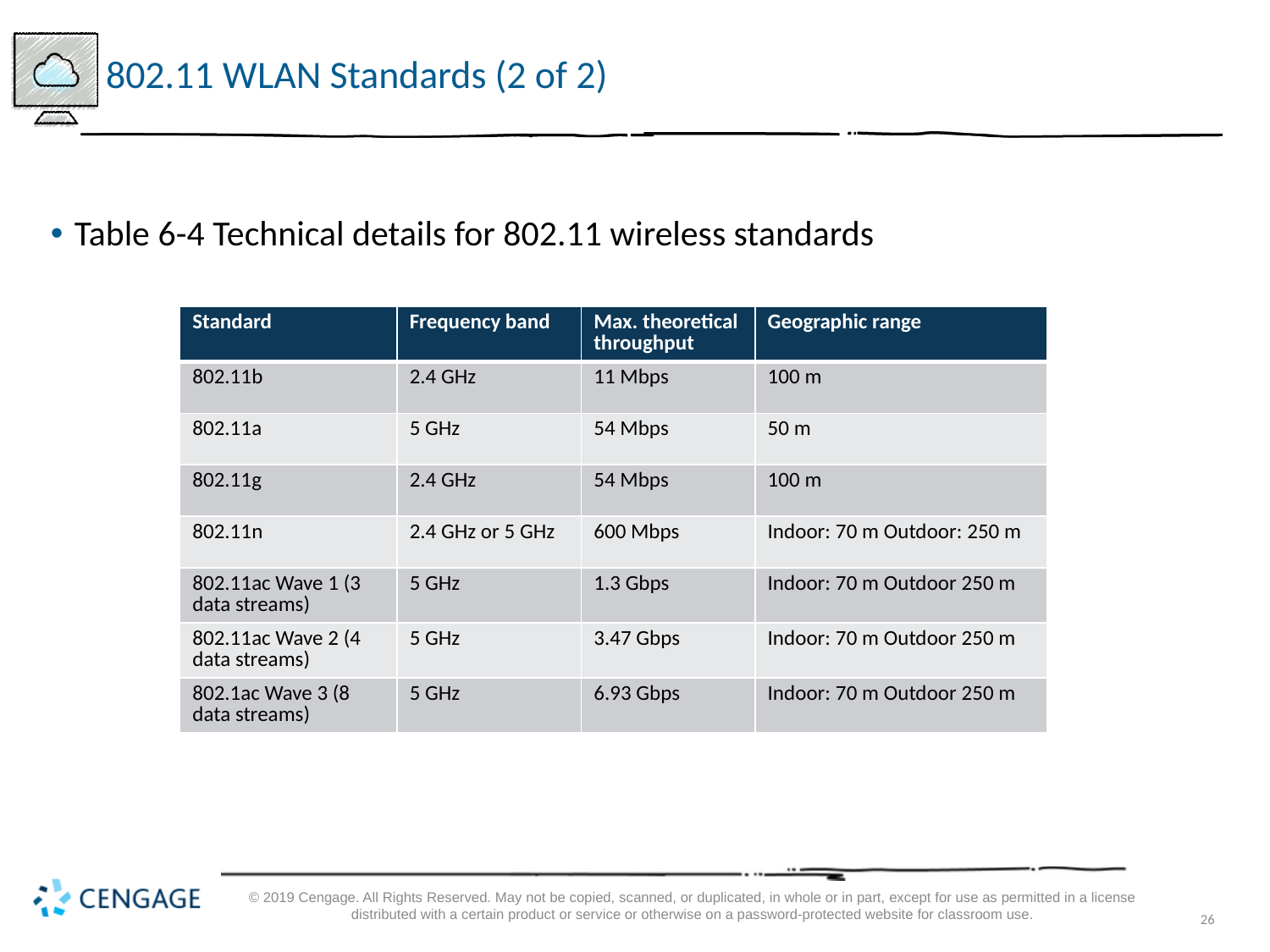

# 802.11 W LAN Standards (2 of 2)
Table 6-4 Technical details for 802.11 wireless standards
| Standard | Frequency band | Max. theoretical throughput | Geographic range |
| --- | --- | --- | --- |
| 802.11b | 2.4 GHz | 11 Mbps | 100 m |
| 802.11a | 5 GHz | 54 Mbps | 50 m |
| 802.11g | 2.4 GHz | 54 Mbps | 100 m |
| 802.11n | 2.4 GHz or 5 GHz | 600 Mbps | Indoor: 70 m Outdoor: 250 m |
| 802.11ac Wave 1 (3 data streams) | 5 GHz | 1.3 Gbps | Indoor: 70 m Outdoor 250 m |
| 802.11ac Wave 2 (4 data streams) | 5 GHz | 3.47 Gbps | Indoor: 70 m Outdoor 250 m |
| 802.1ac Wave 3 (8 data streams) | 5 GHz | 6.93 Gbps | Indoor: 70 m Outdoor 250 m |
© 2019 Cengage. All Rights Reserved. May not be copied, scanned, or duplicated, in whole or in part, except for use as permitted in a license distributed with a certain product or service or otherwise on a password-protected website for classroom use.